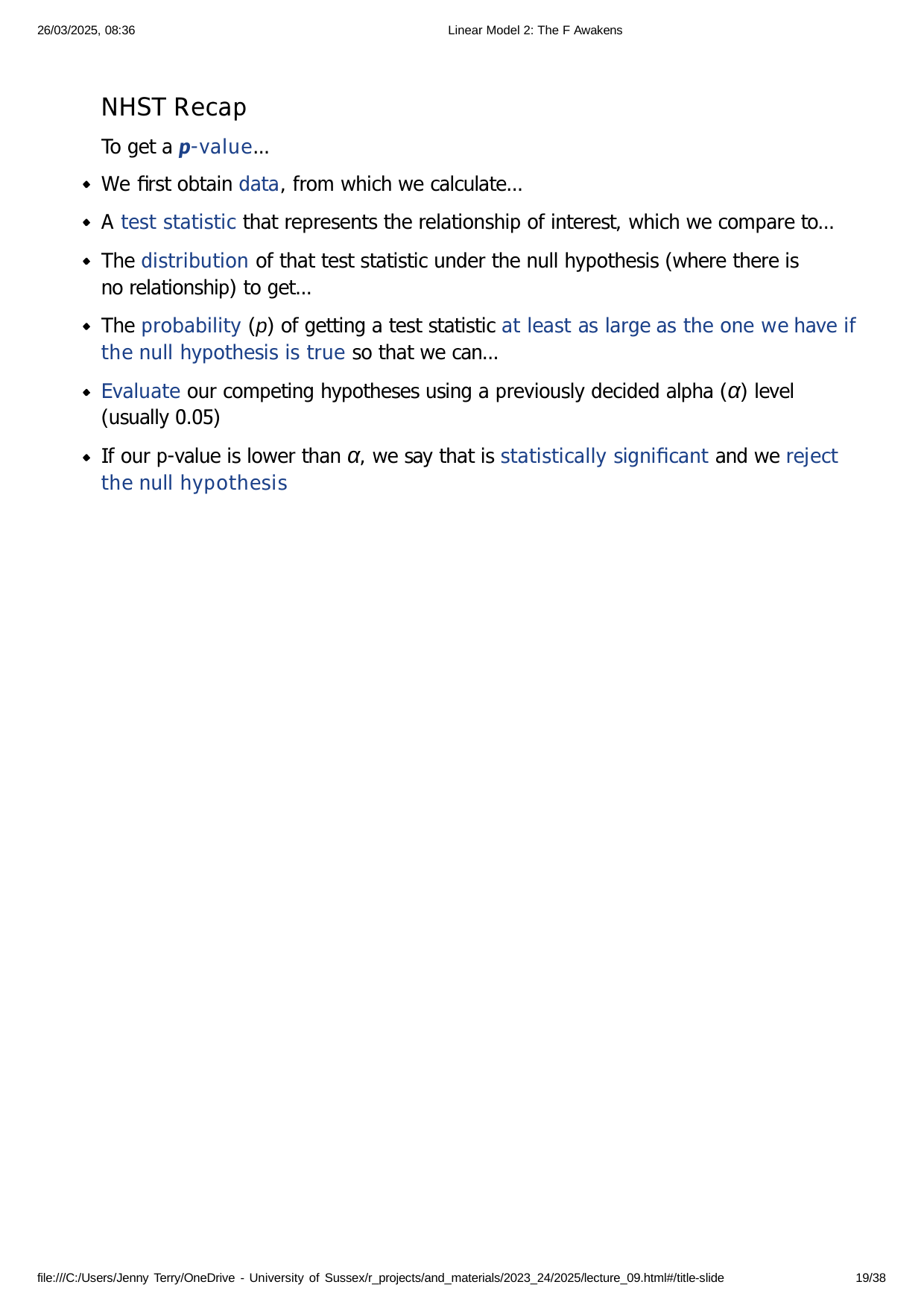

26/03/2025, 08:36
Linear Model 2: The F Awakens
NHST Recap
To get a p-value…
We first obtain data, from which we calculate…
A test statistic that represents the relationship of interest, which we compare to…
The distribution of that test statistic under the null hypothesis (where there is no relationship) to get…
The probability (p) of getting a test statistic at least as large as the one we have if the null hypothesis is true so that we can…
Evaluate our competing hypotheses using a previously decided alpha (α) level (usually 0.05)
If our p-value is lower than α, we say that is statistically significant and we reject the null hypothesis

file:///C:/Users/Jenny Terry/OneDrive - University of Sussex/r_projects/and_materials/2023_24/2025/lecture_09.html#/title-slide
19/38